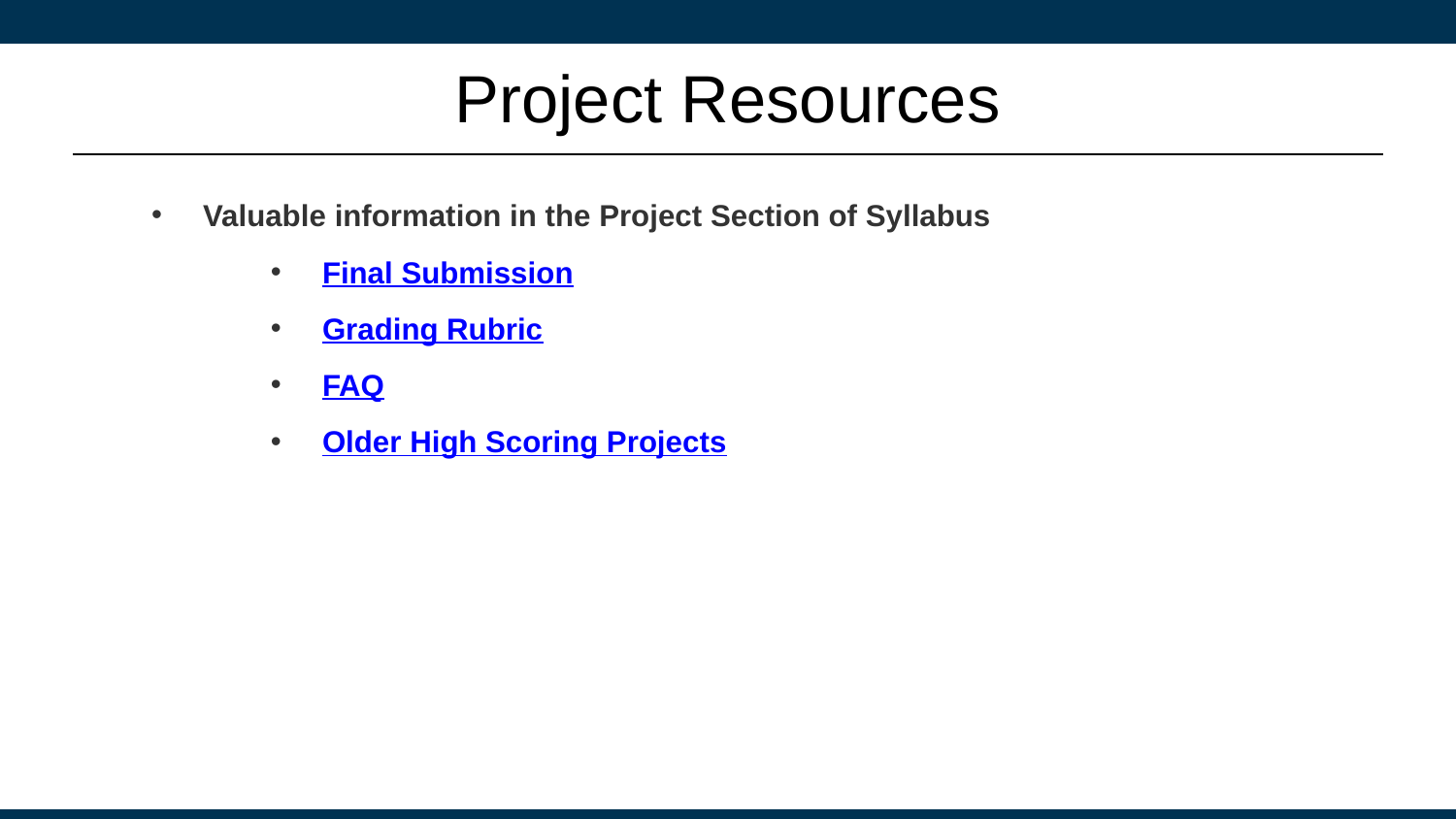

# Project Resources
Valuable information in the Project Section of Syllabus
Final Submission
Grading Rubric
FAQ
Older High Scoring Projects